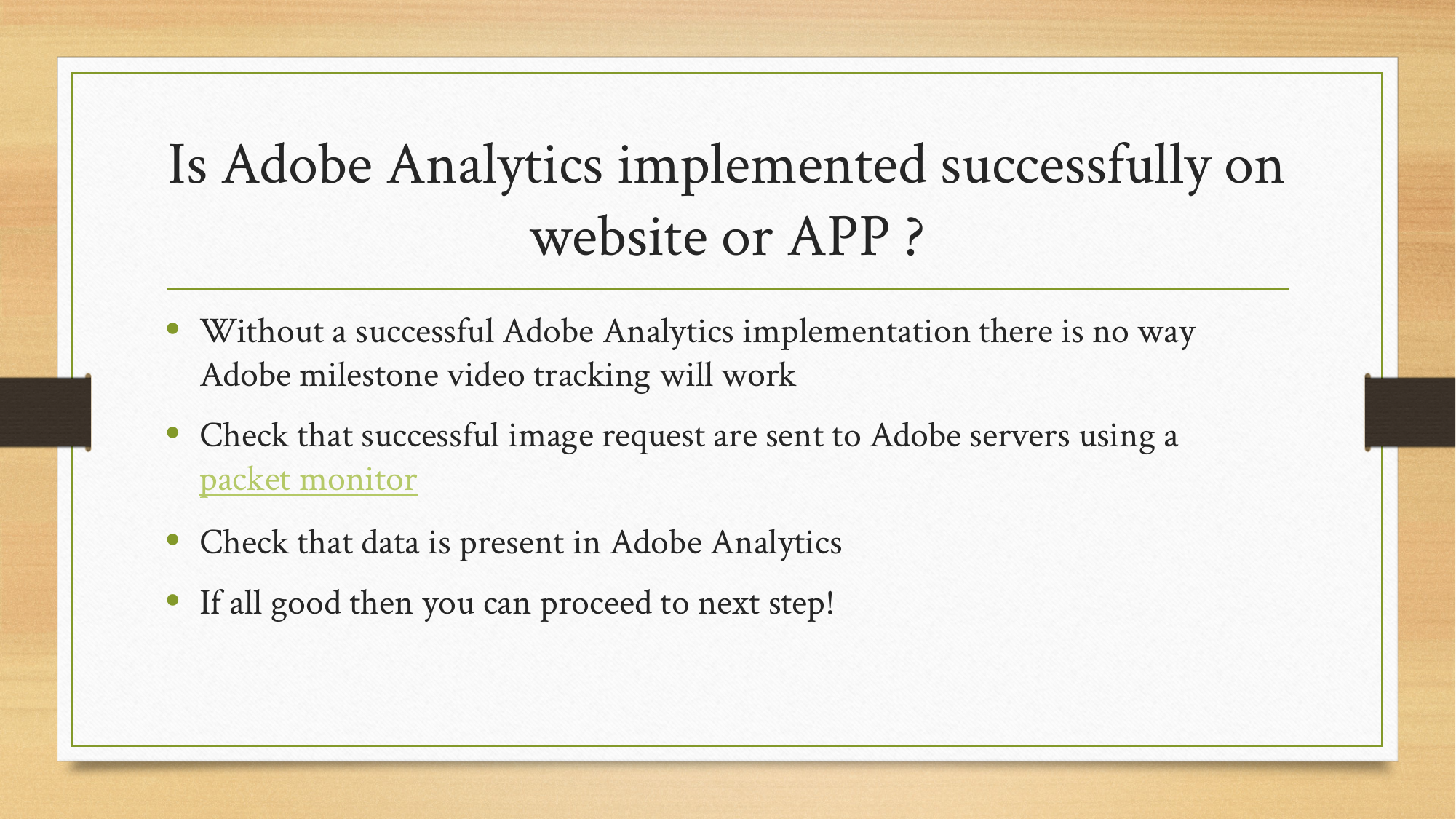

# Is Adobe Analytics implemented successfully on website or APP ?
Without a successful Adobe Analytics implementation there is no way Adobe milestone video tracking will work
Check that successful image request are sent to Adobe servers using a packet monitor
Check that data is present in Adobe Analytics
If all good then you can proceed to next step!